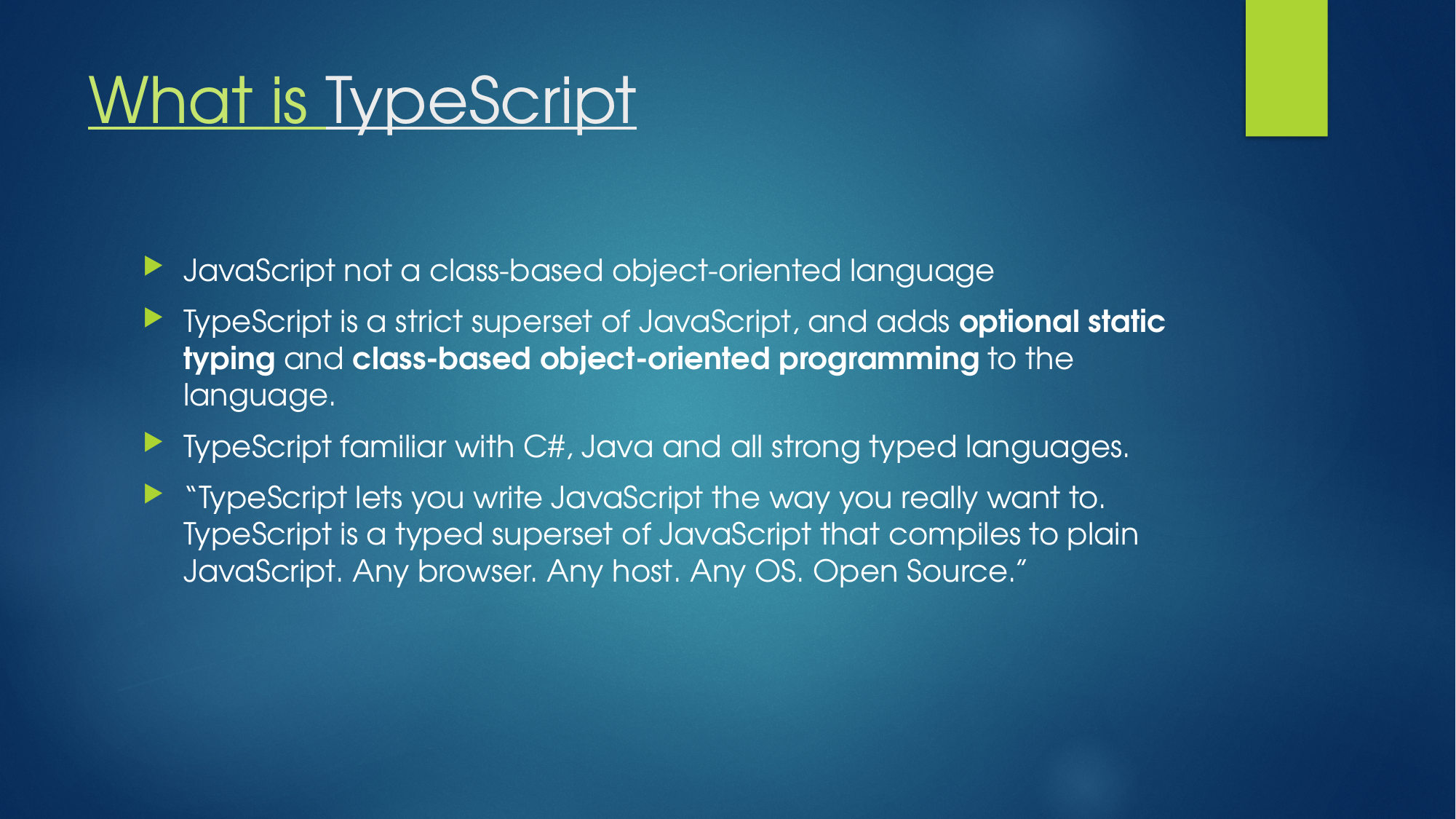

# What is TypeScript
JavaScript not a class-based object-oriented language
TypeScript is a strict superset of JavaScript, and adds optional static typing and class-based object-oriented programming to the language.
TypeScript familiar with C#, Java and all strong typed languages.
“TypeScript lets you write JavaScript the way you really want to. TypeScript is a typed superset of JavaScript that compiles to plain JavaScript. Any browser. Any host. Any OS. Open Source.”